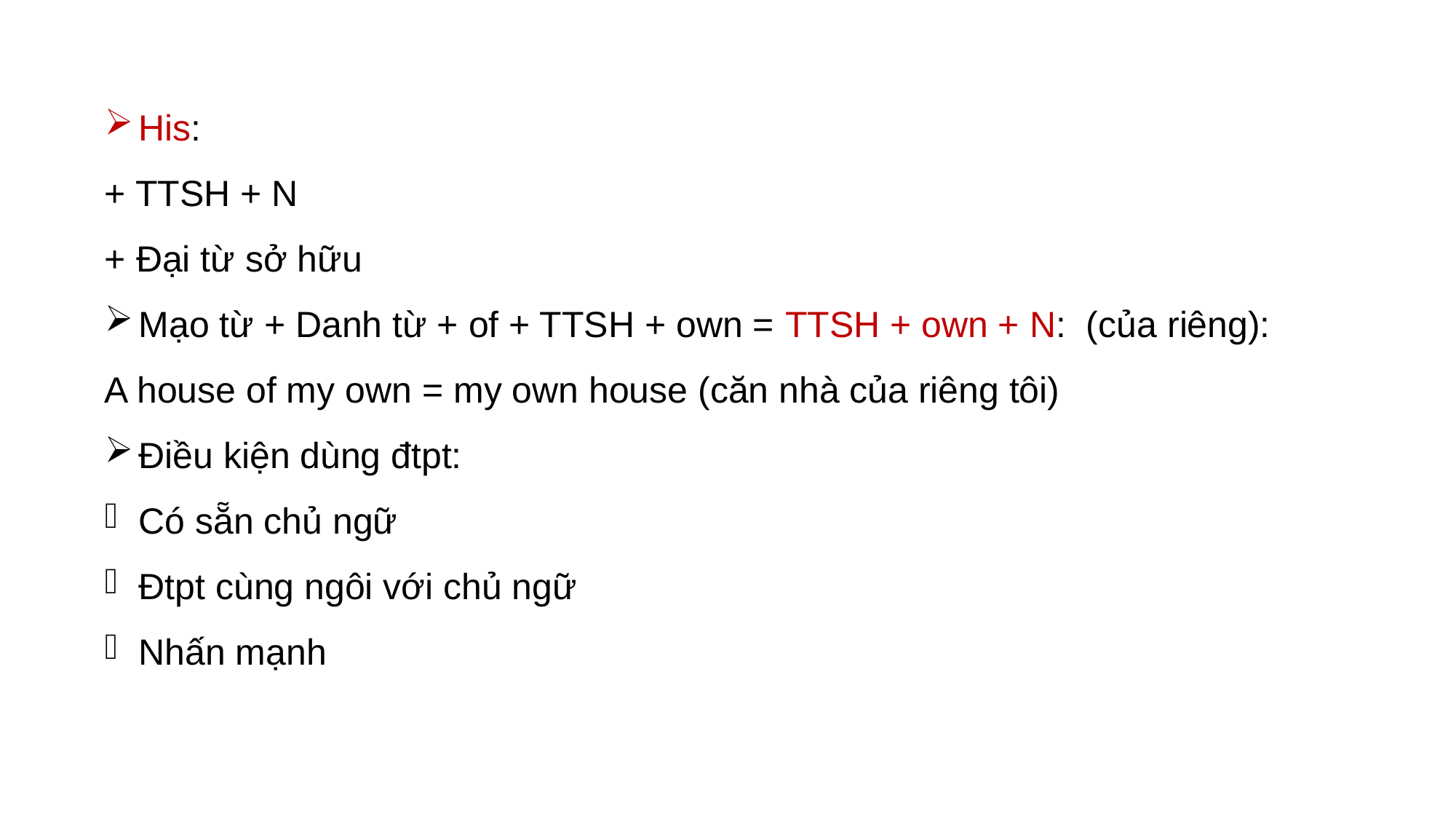

His:
+ TTSH + N
+ Đại từ sở hữu
Mạo từ + Danh từ + of + TTSH + own = TTSH + own + N:  (của riêng):
A house of my own = my own house (căn nhà của riêng tôi)
Điều kiện dùng đtpt:
Có sẵn chủ ngữ
Đtpt cùng ngôi với chủ ngữ
Nhấn mạnh